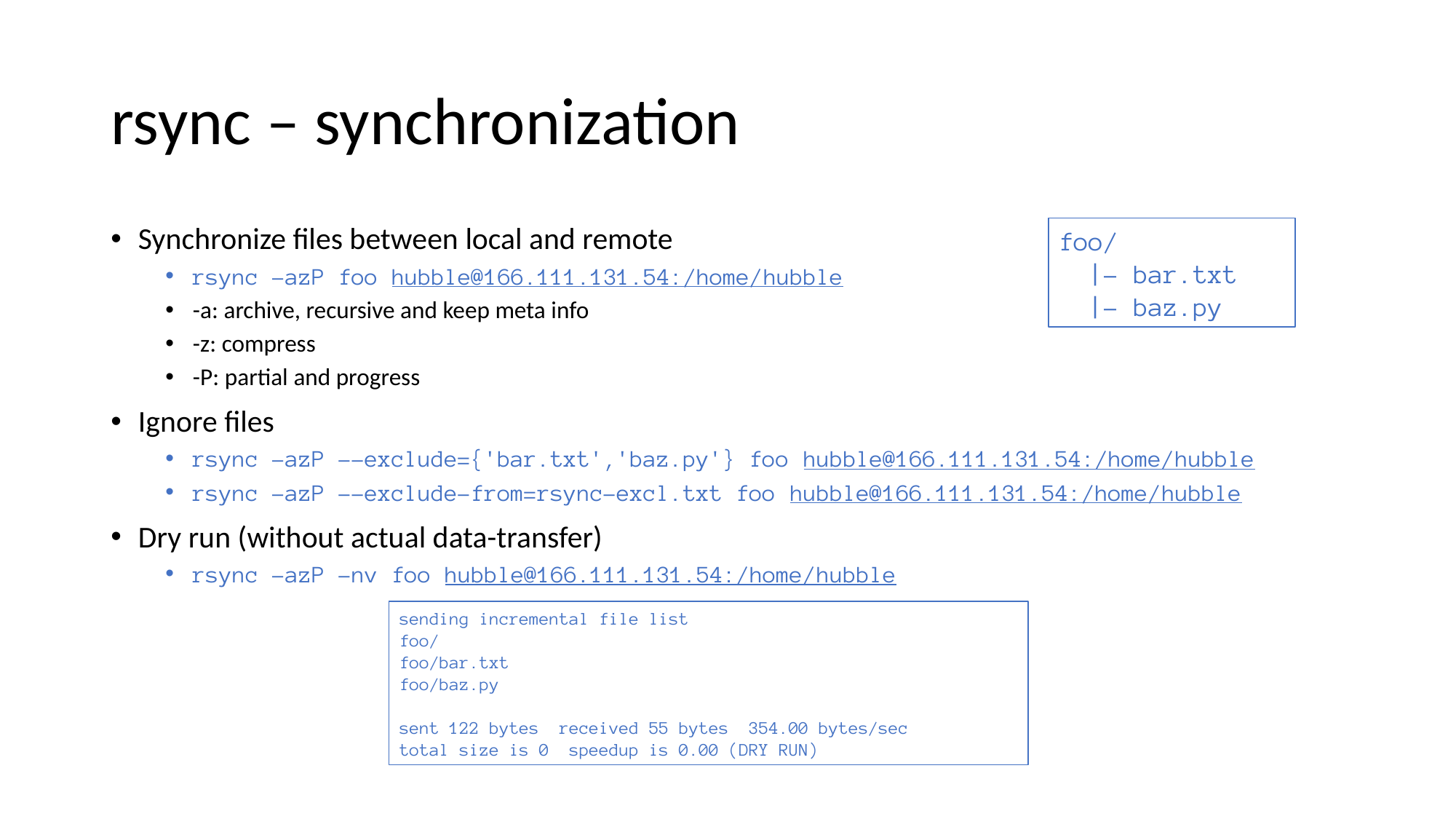

# rsync – synchronization
Synchronize files between local and remote
rsync -azP foo hubble@166.111.131.54:/home/hubble
-a: archive, recursive and keep meta info
-z: compress
-P: partial and progress
Ignore files
rsync -azP --exclude={'bar.txt','baz.py'} foo hubble@166.111.131.54:/home/hubble
rsync -azP --exclude-from=rsync-excl.txt foo hubble@166.111.131.54:/home/hubble
Dry run (without actual data-transfer)
rsync -azP -nv foo hubble@166.111.131.54:/home/hubble
foo/
  |- bar.txt
  |- baz.py
sending incremental file list
foo/
foo/bar.txt
foo/baz.py

sent 122 bytes  received 55 bytes  354.00 bytes/sec
total size is 0  speedup is 0.00 (DRY RUN)